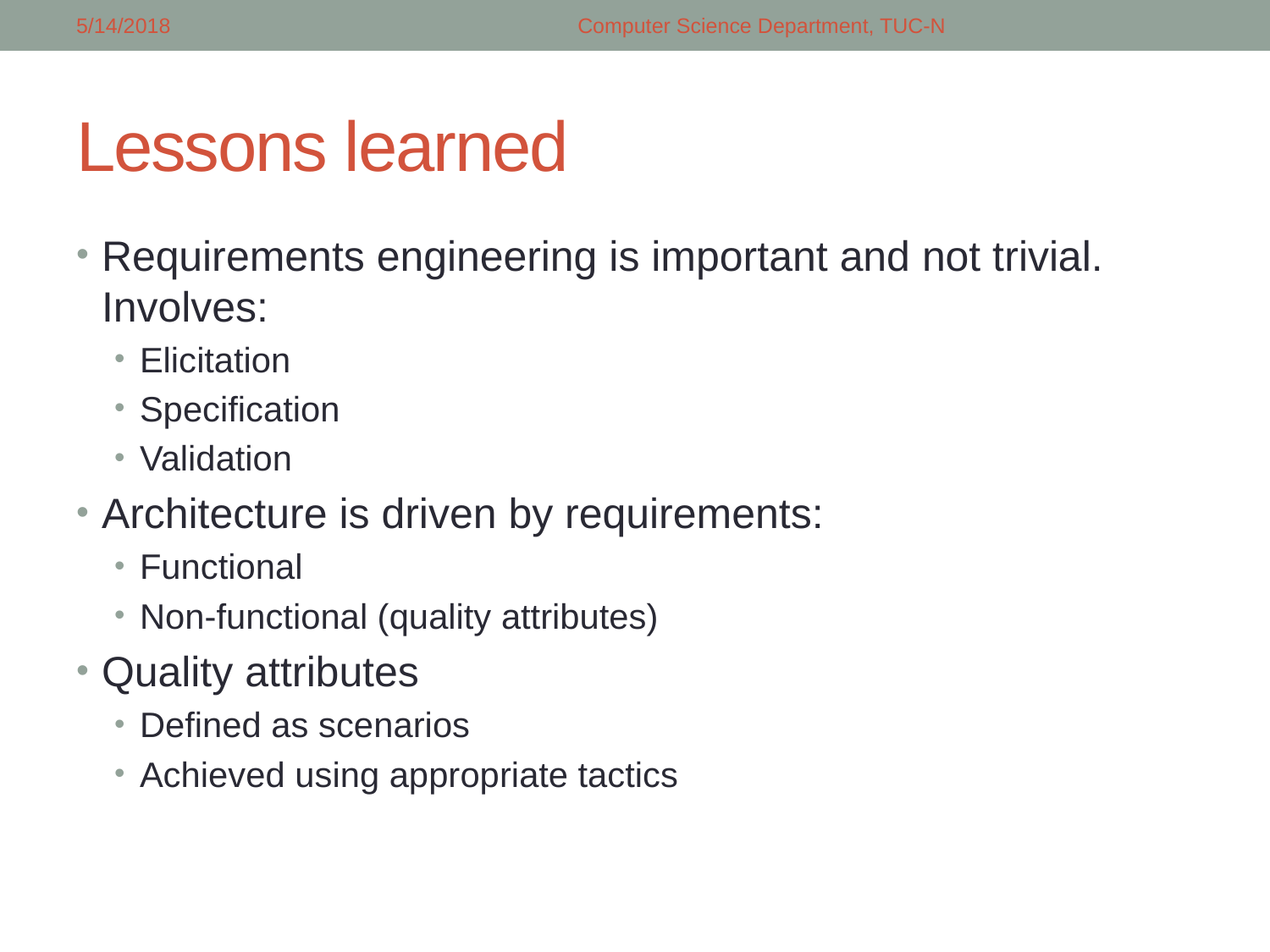

5/14/2018
Computer Science Department, TUC-N
# Lessons learned
Requirements engineering is important and not trivial. Involves:
Elicitation
Specification
Validation
Architecture is driven by requirements:
Functional
Non-functional (quality attributes)
Quality attributes
Defined as scenarios
Achieved using appropriate tactics